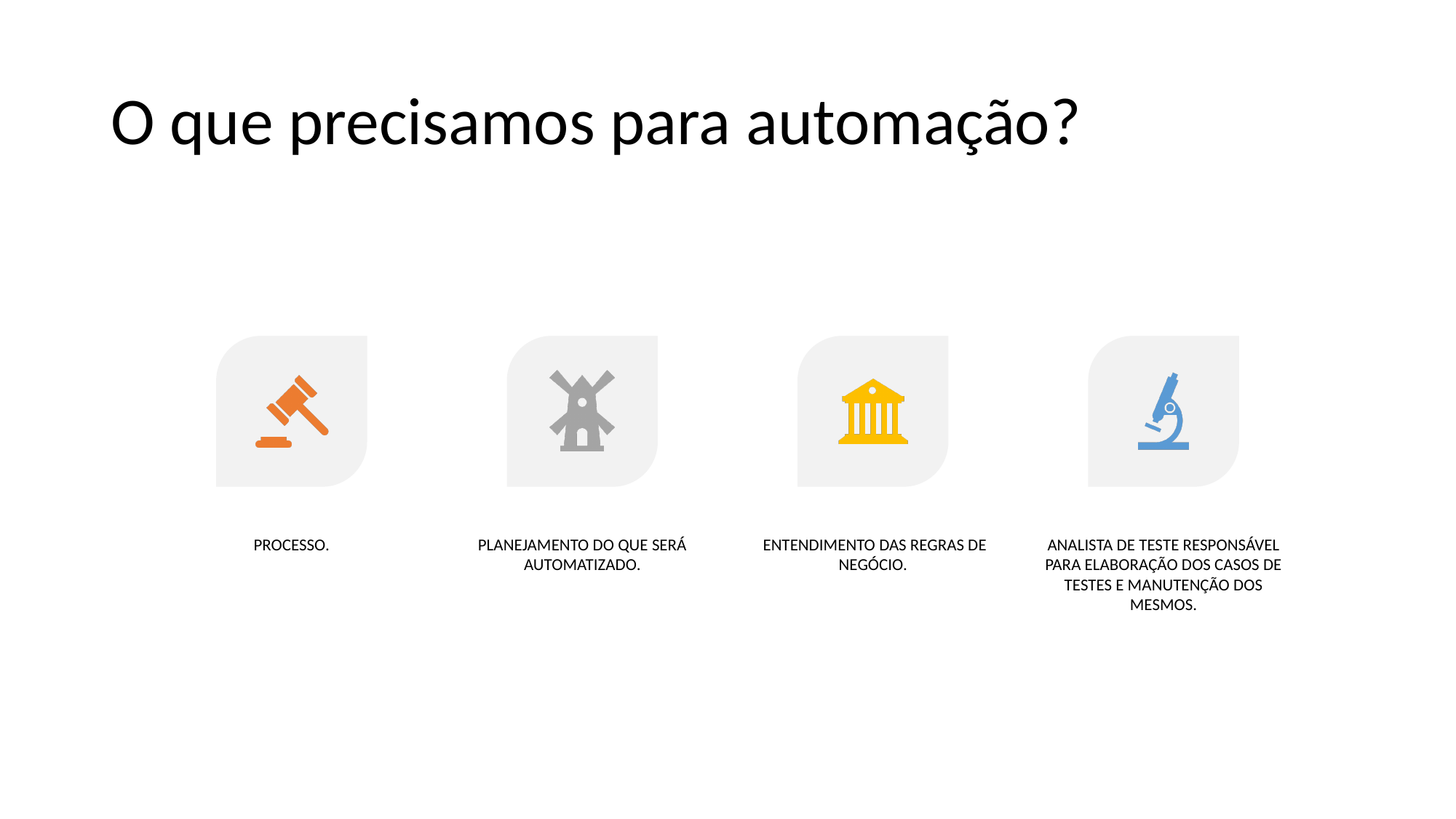

# O que precisamos para automação?
Processo.
Planejamento do que será automatizado.
 Entendimento das regras de negócio.
Analista de teste responsável para elaboração dos casos de testes e manutenção dos mesmos.